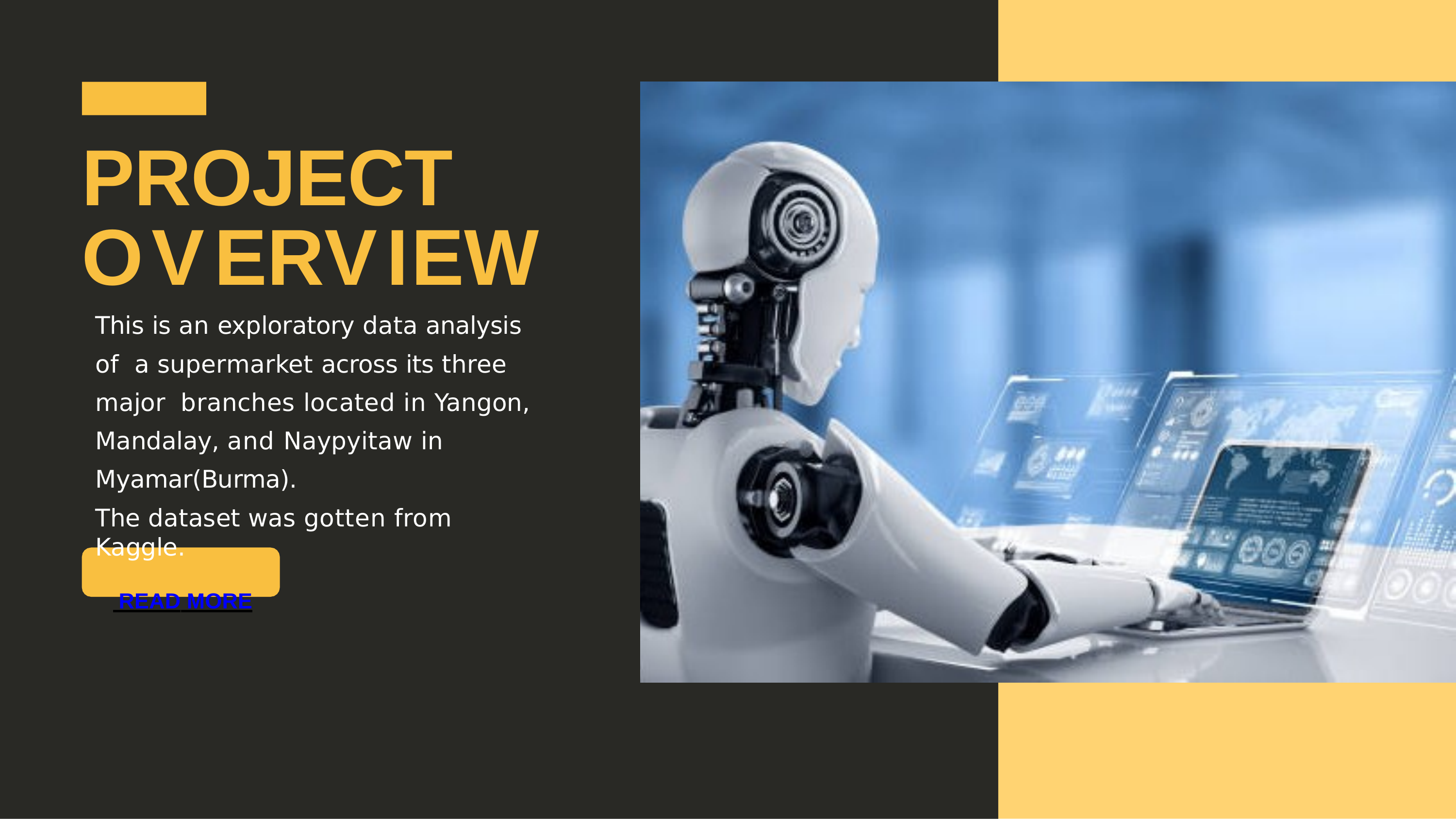

# PROJECT  OVERVIEW
This is an exploratory data analysis of  a supermarket across its three major  branches located in Yangon,  Mandalay, and Naypyitaw in  Myamar(Burma).
The dataset was gotten from Kaggle.

 READ MORE